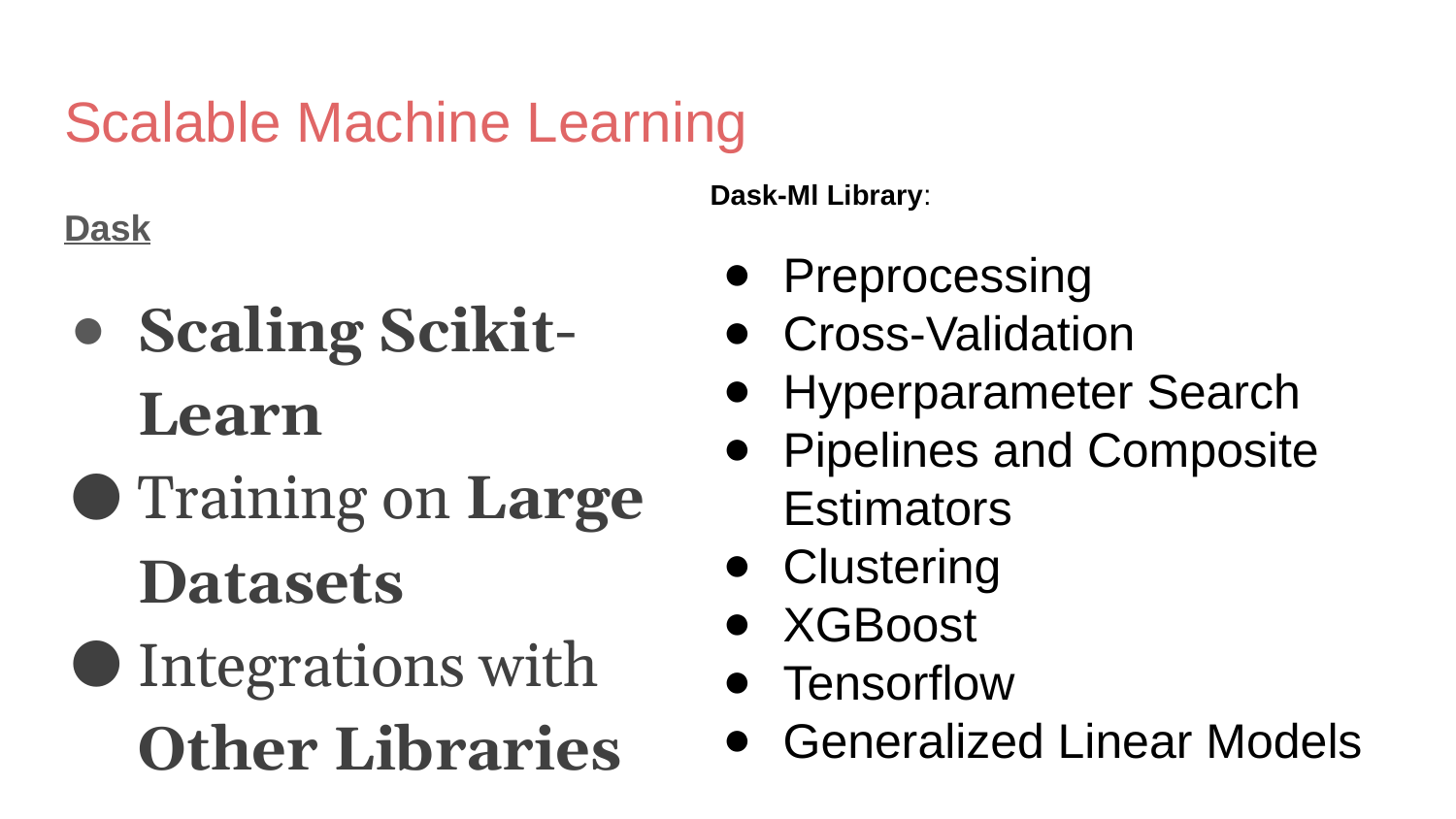

# Scalable Machine Learning
Dask-Ml Library:

Preprocessing
Cross-Validation
Hyperparameter Search
Pipelines and Composite Estimators
Clustering
XGBoost
Tensorflow
Generalized Linear Models

Dask
Scaling Scikit-Learn
Training on Large Datasets
Integrations with Other Libraries